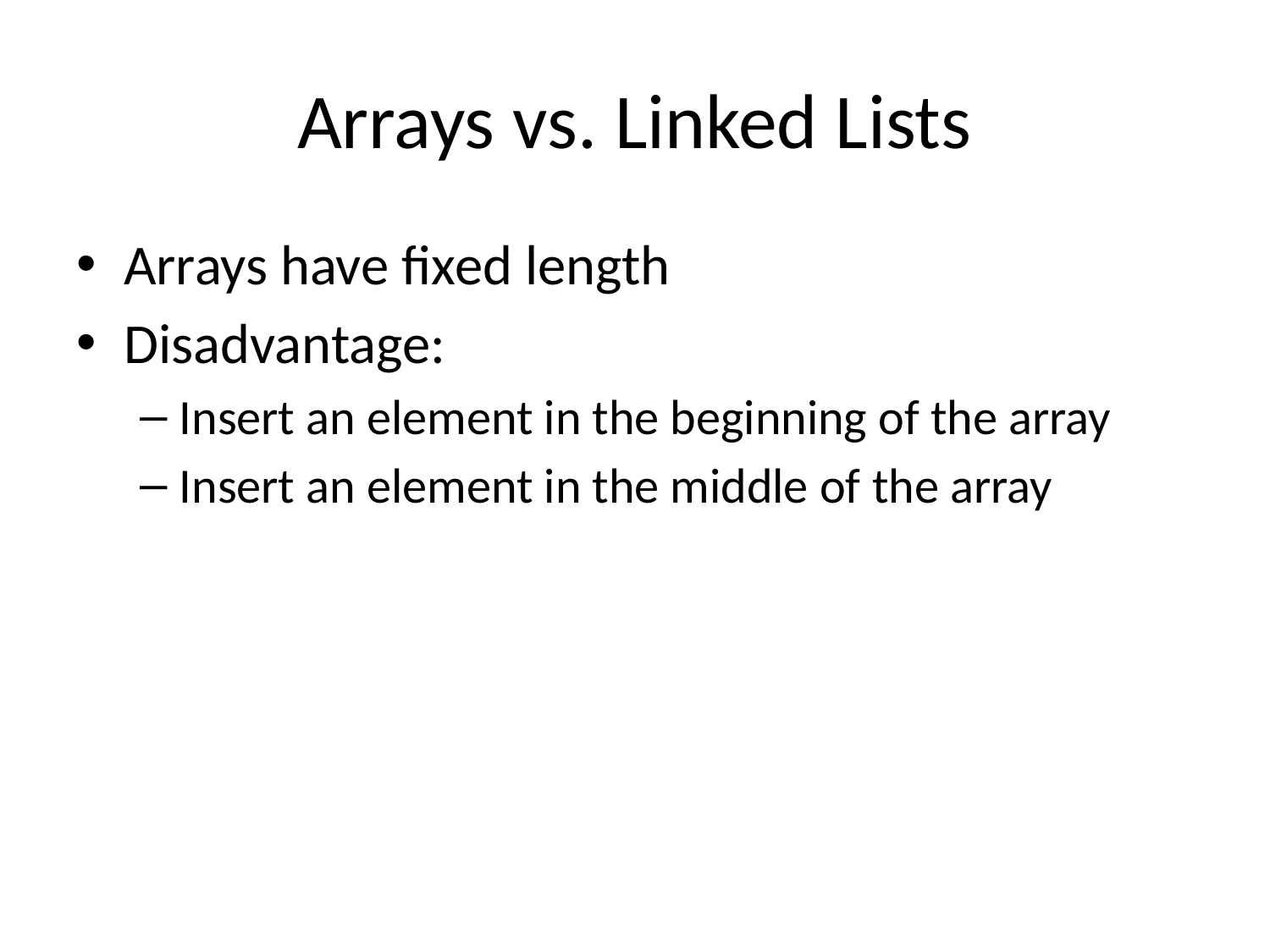

# Arrays vs. Linked Lists
Arrays have fixed length
Disadvantage:
Insert an element in the beginning of the array
Insert an element in the middle of the array